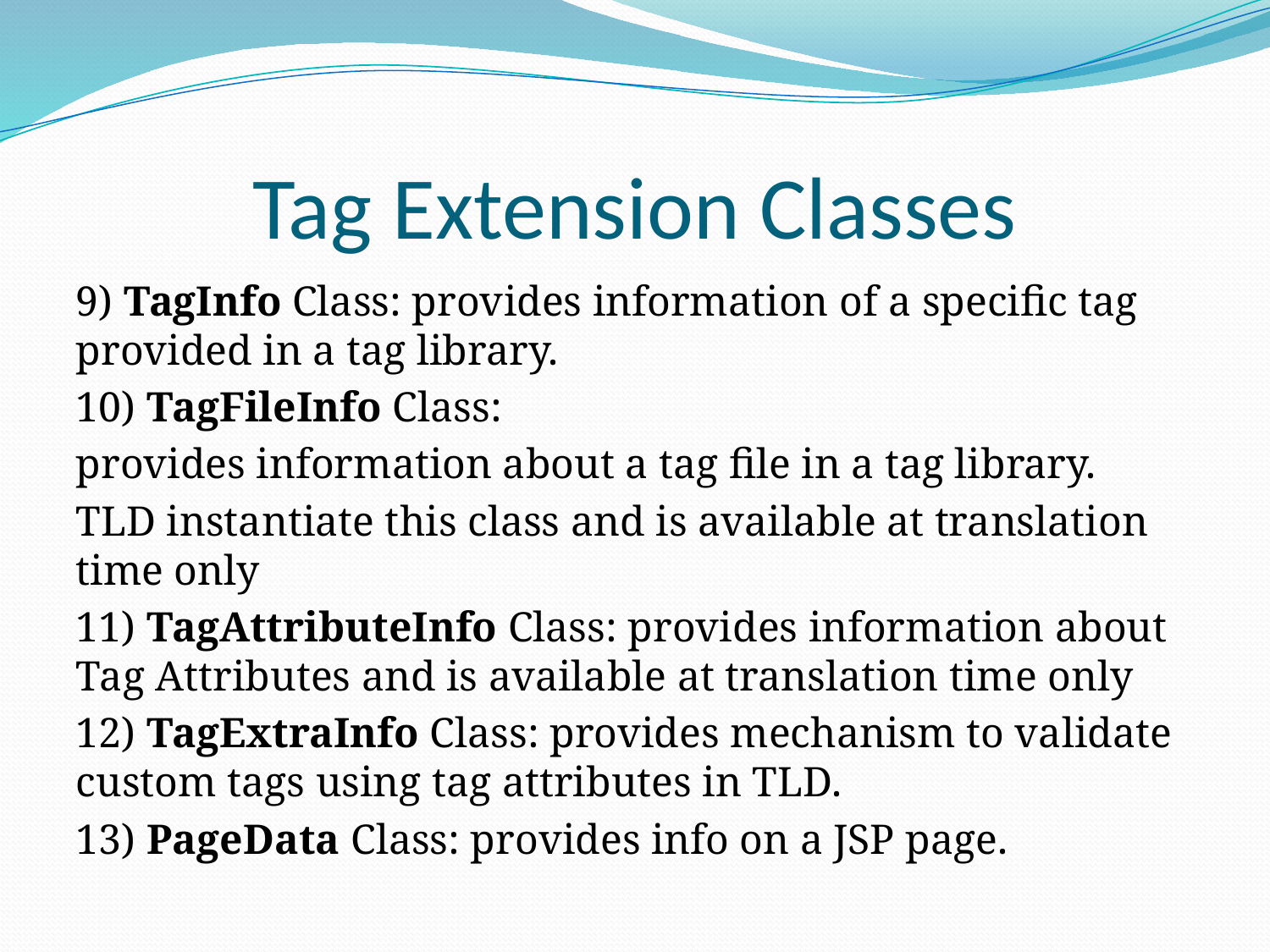

# Tag Extension Classes
9) TagInfo Class: provides information of a specific tag provided in a tag library.
10) TagFileInfo Class:
provides information about a tag file in a tag library.
TLD instantiate this class and is available at translation time only
11) TagAttributeInfo Class: provides information about Tag Attributes and is available at translation time only
12) TagExtraInfo Class: provides mechanism to validate custom tags using tag attributes in TLD.
13) PageData Class: provides info on a JSP page.